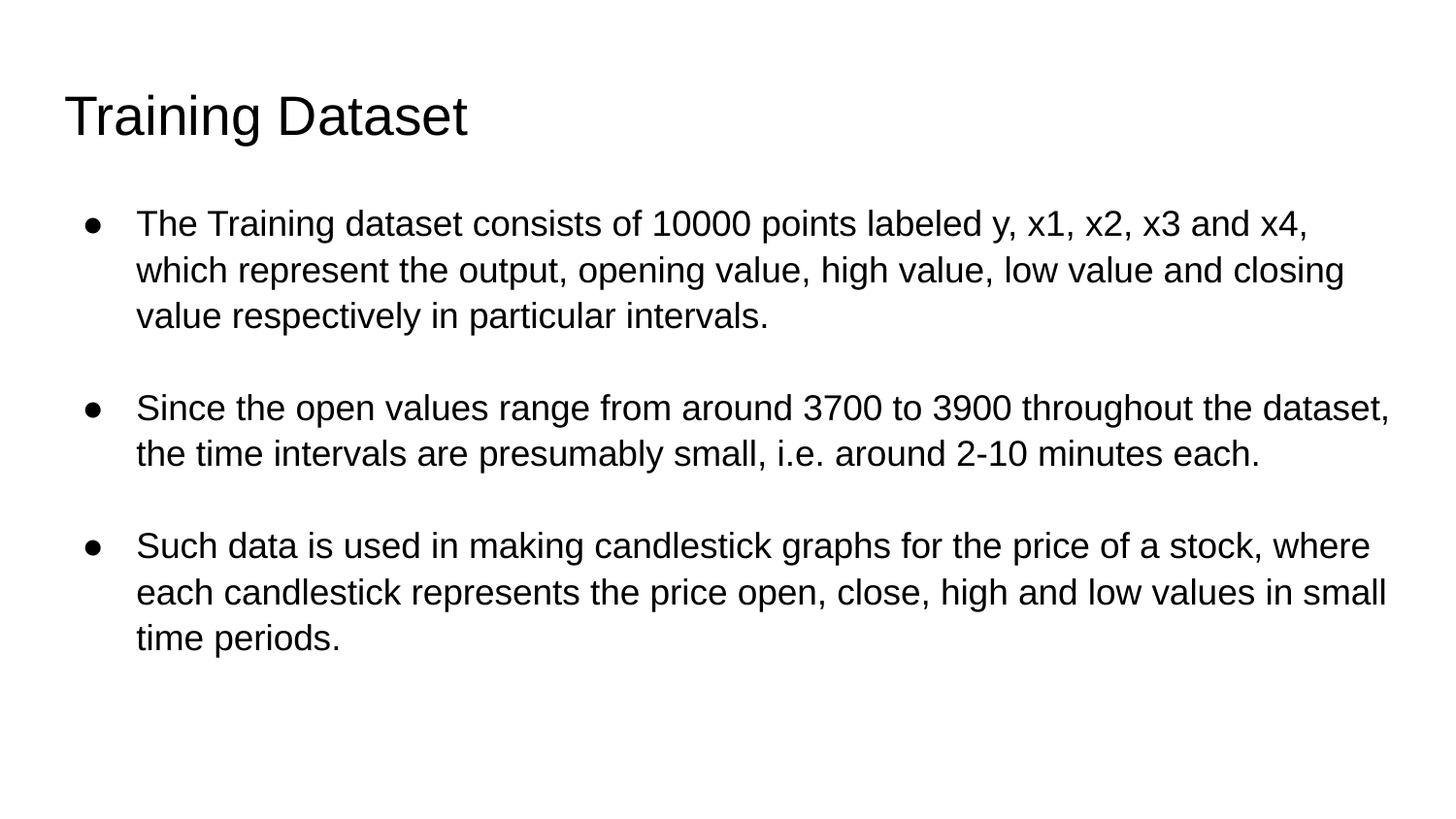

# Training Dataset
The Training dataset consists of 10000 points labeled y, x1, x2, x3 and x4, which represent the output, opening value, high value, low value and closing value respectively in particular intervals.

Since the open values range from around 3700 to 3900 throughout the dataset, the time intervals are presumably small, i.e. around 2-10 minutes each.

Such data is used in making candlestick graphs for the price of a stock, where each candlestick represents the price open, close, high and low values in small time periods.